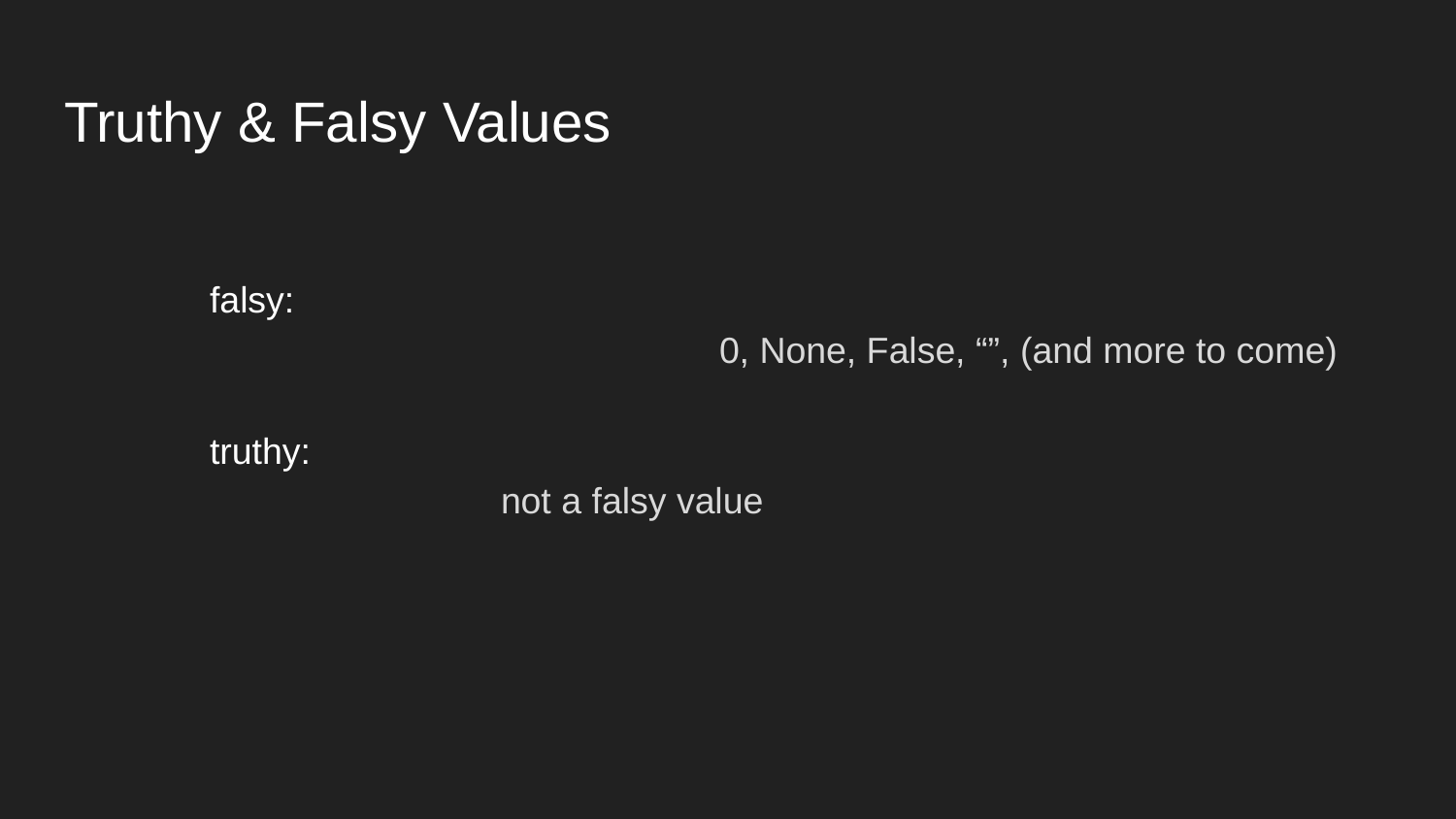

# Truthy & Falsy Values

falsy:
				0, None, False, “”, (and more to come)

truthy:
not a falsy value